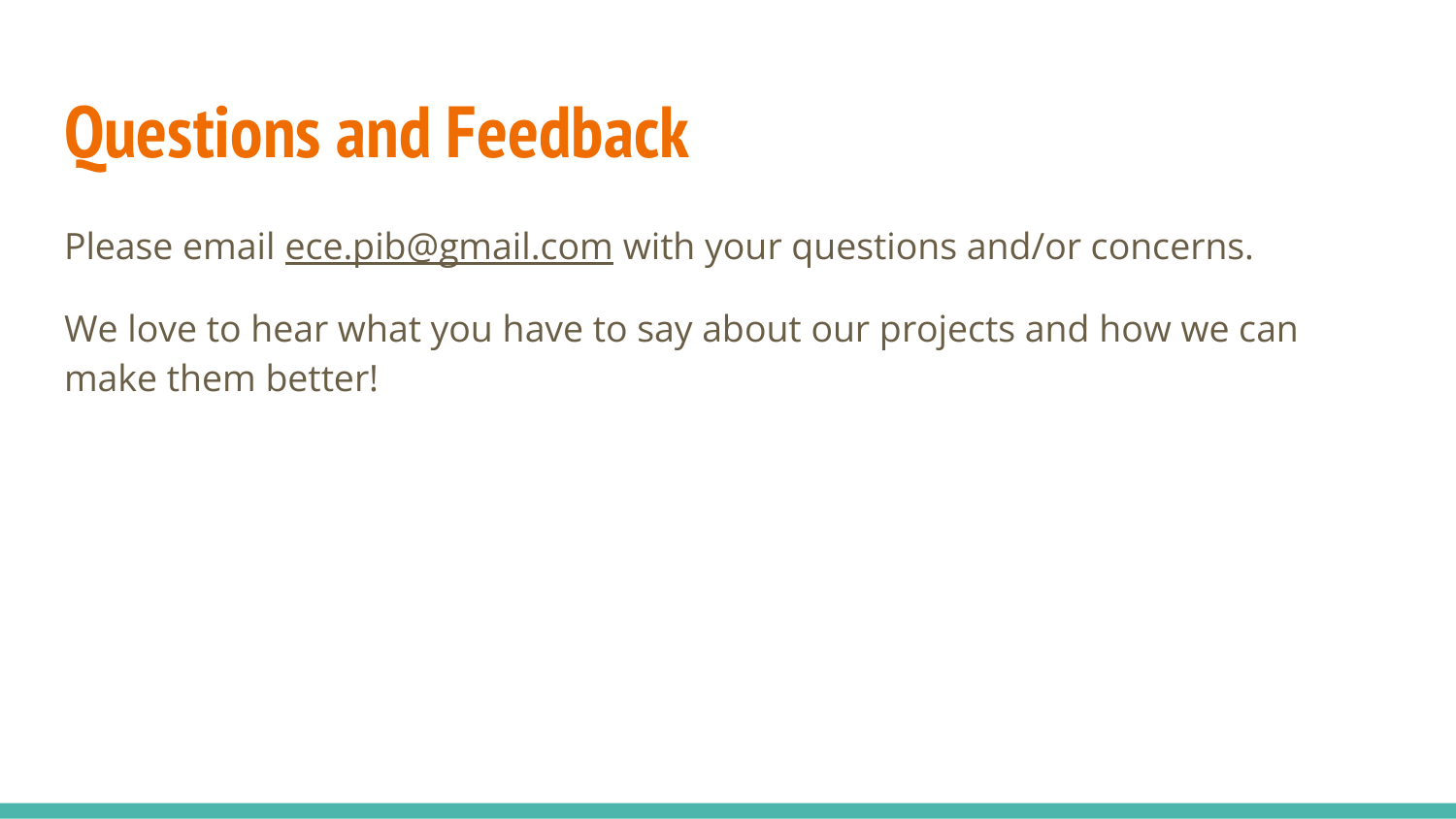

# Questions and Feedback
Please email ece.pib@gmail.com with your questions and/or concerns.
We love to hear what you have to say about our projects and how we can make them better!